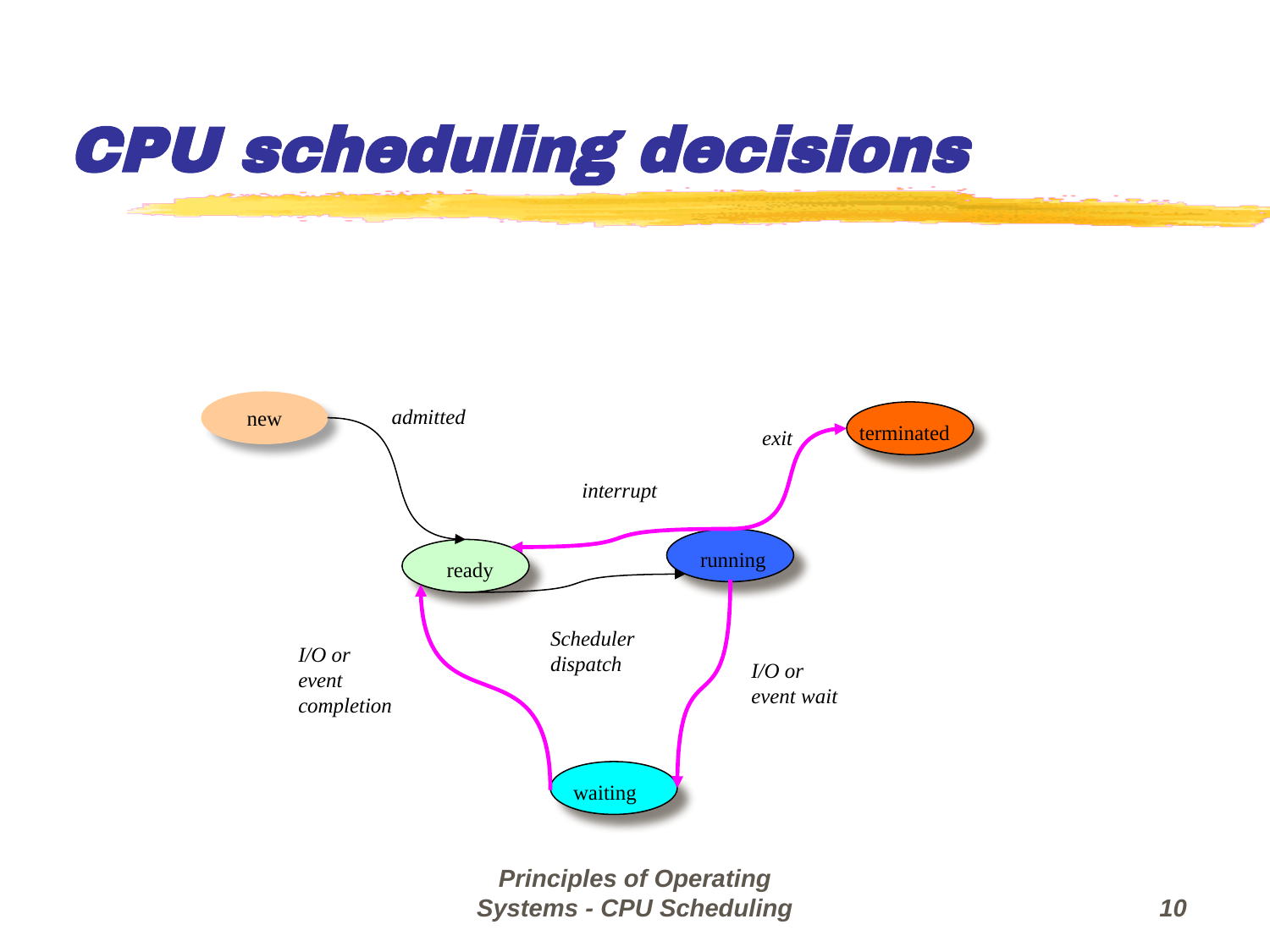

CPU scheduling decisions

new
admitted

terminated
exit
interrupt

running
ready
Scheduler
dispatch
I/O or
event
completion
I/O or
event wait

waiting
Principles of Operating Systems - CPU Scheduling
10